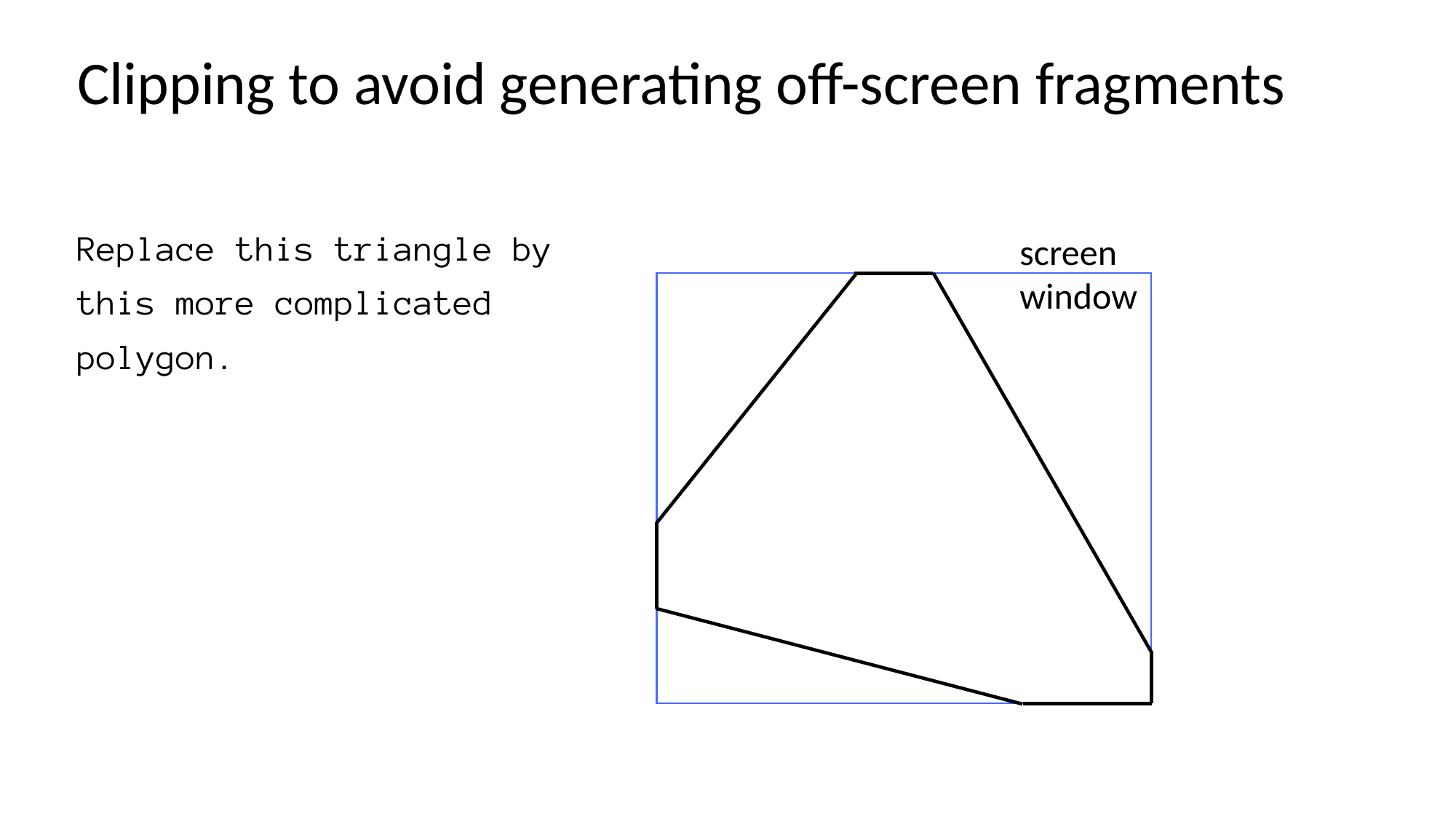

Clipping to avoid generating off-screen fragments
Replace this triangle by
this more complicated
polygon.
screen window